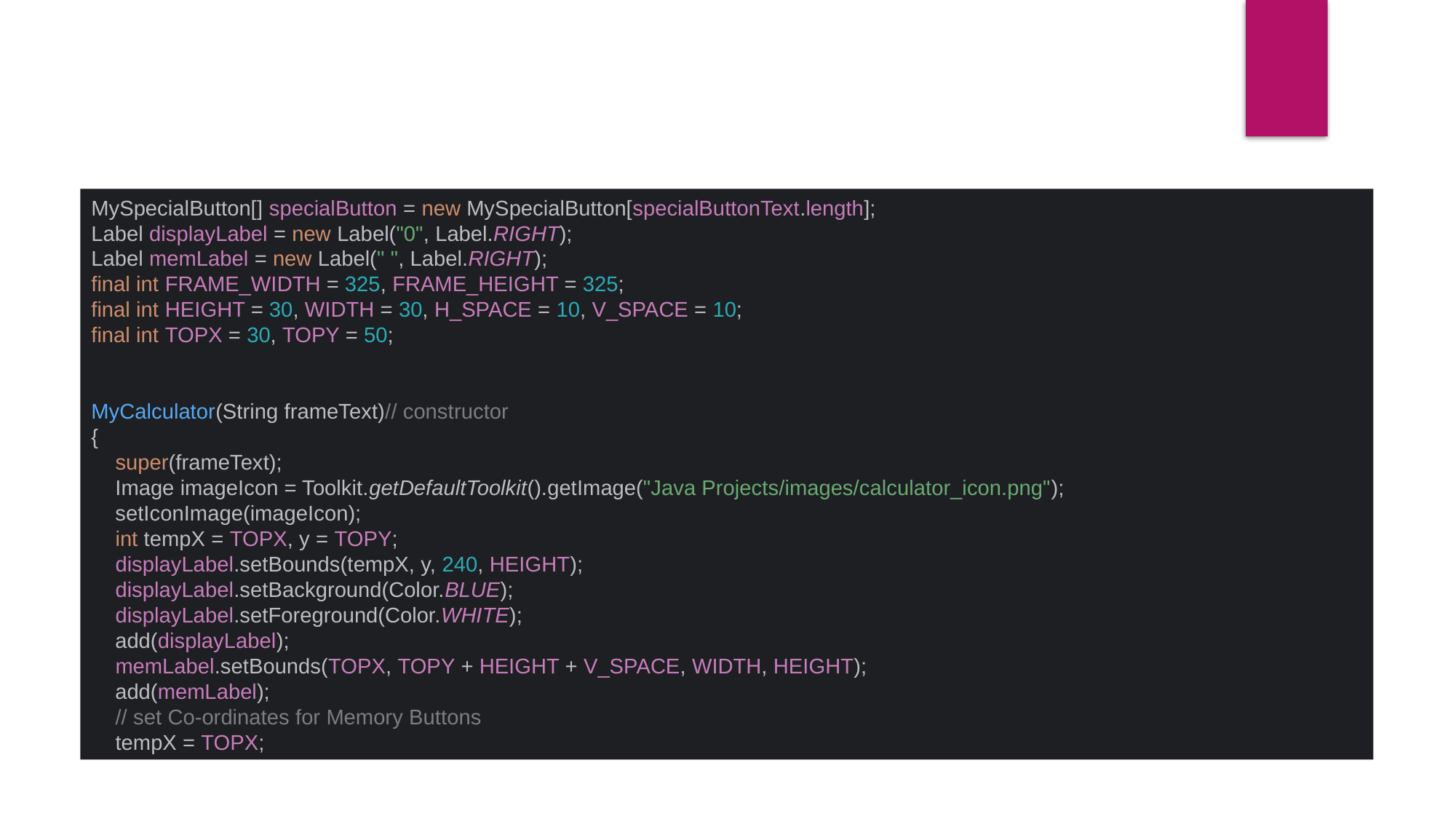

MySpecialButton[] specialButton = new MySpecialButton[specialButtonText.length];
Label displayLabel = new Label("0", Label.RIGHT);
Label memLabel = new Label(" ", Label.RIGHT);
final int FRAME_WIDTH = 325, FRAME_HEIGHT = 325;
final int HEIGHT = 30, WIDTH = 30, H_SPACE = 10, V_SPACE = 10;
final int TOPX = 30, TOPY = 50;
MyCalculator(String frameText)// constructor
{
    super(frameText);
    Image imageIcon = Toolkit.getDefaultToolkit().getImage("Java Projects/images/calculator_icon.png");
    setIconImage(imageIcon);
    int tempX = TOPX, y = TOPY;
    displayLabel.setBounds(tempX, y, 240, HEIGHT);
    displayLabel.setBackground(Color.BLUE);
    displayLabel.setForeground(Color.WHITE);
    add(displayLabel);
    memLabel.setBounds(TOPX, TOPY + HEIGHT + V_SPACE, WIDTH, HEIGHT);
    add(memLabel);
    // set Co-ordinates for Memory Buttons
    tempX = TOPX;